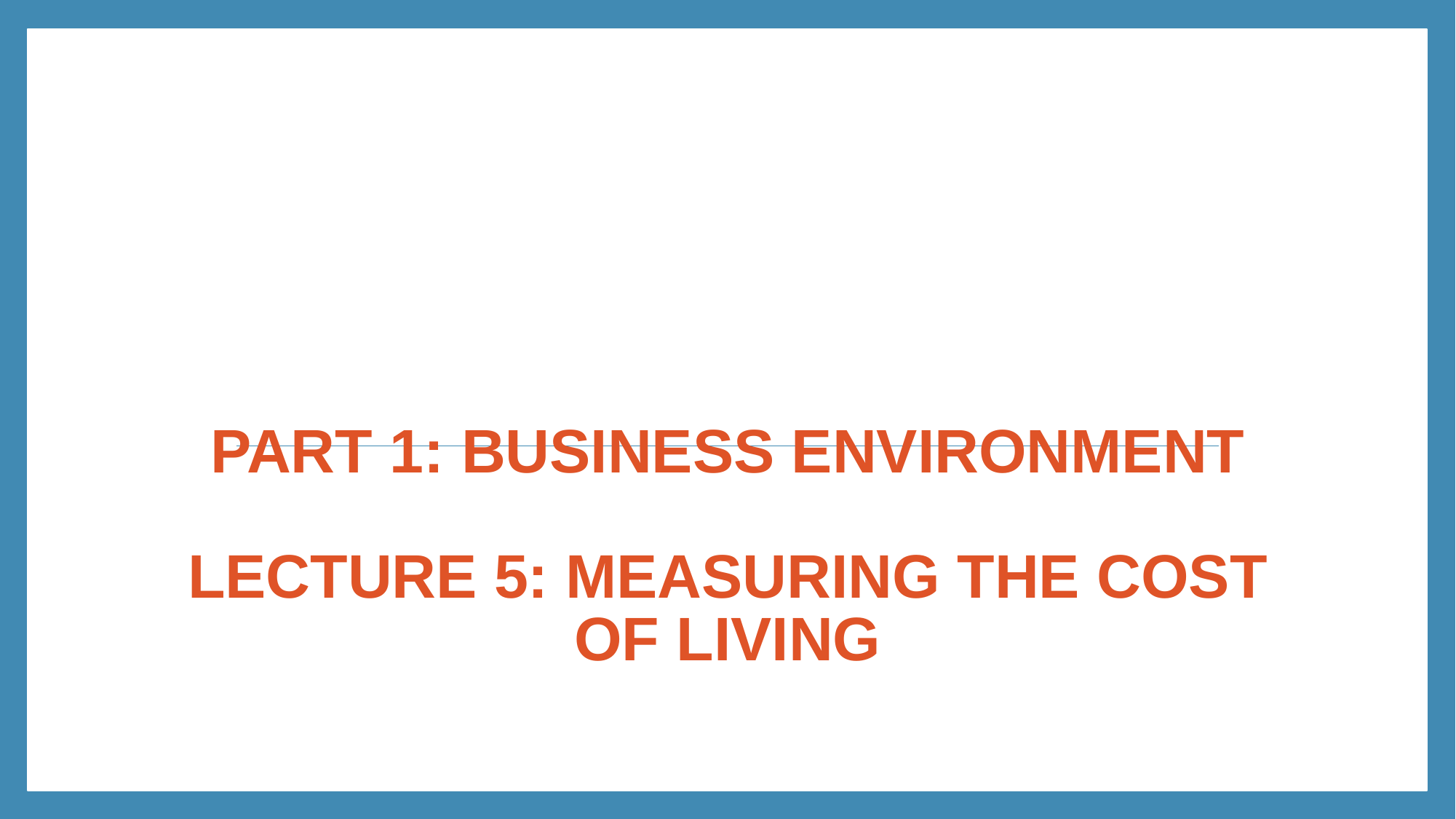

# PART 1: BUSINESS ENVIRONMENT Lecture 5: Measuring the cost of living